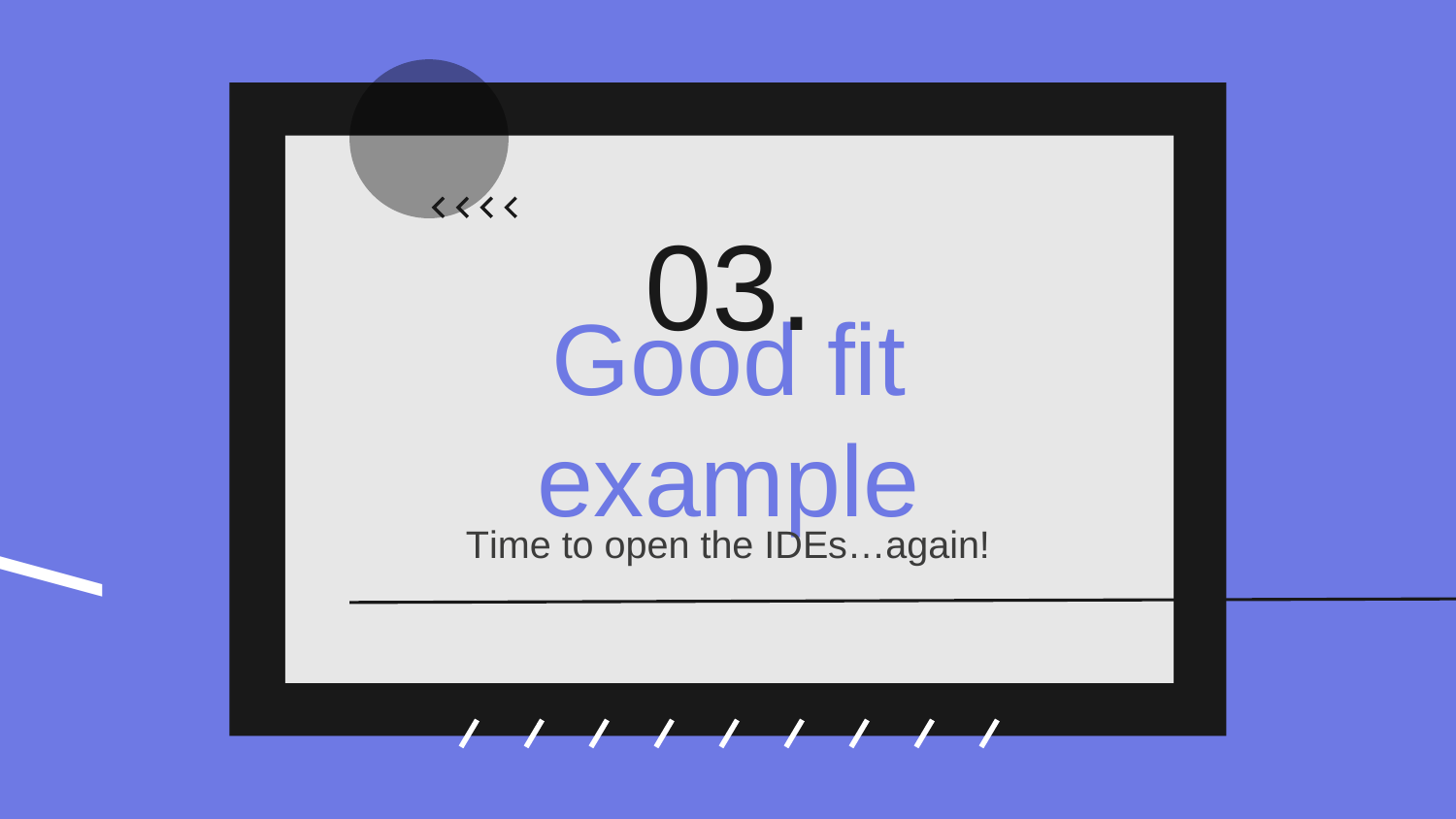

03.
# Good fit example
Time to open the IDEs…again!